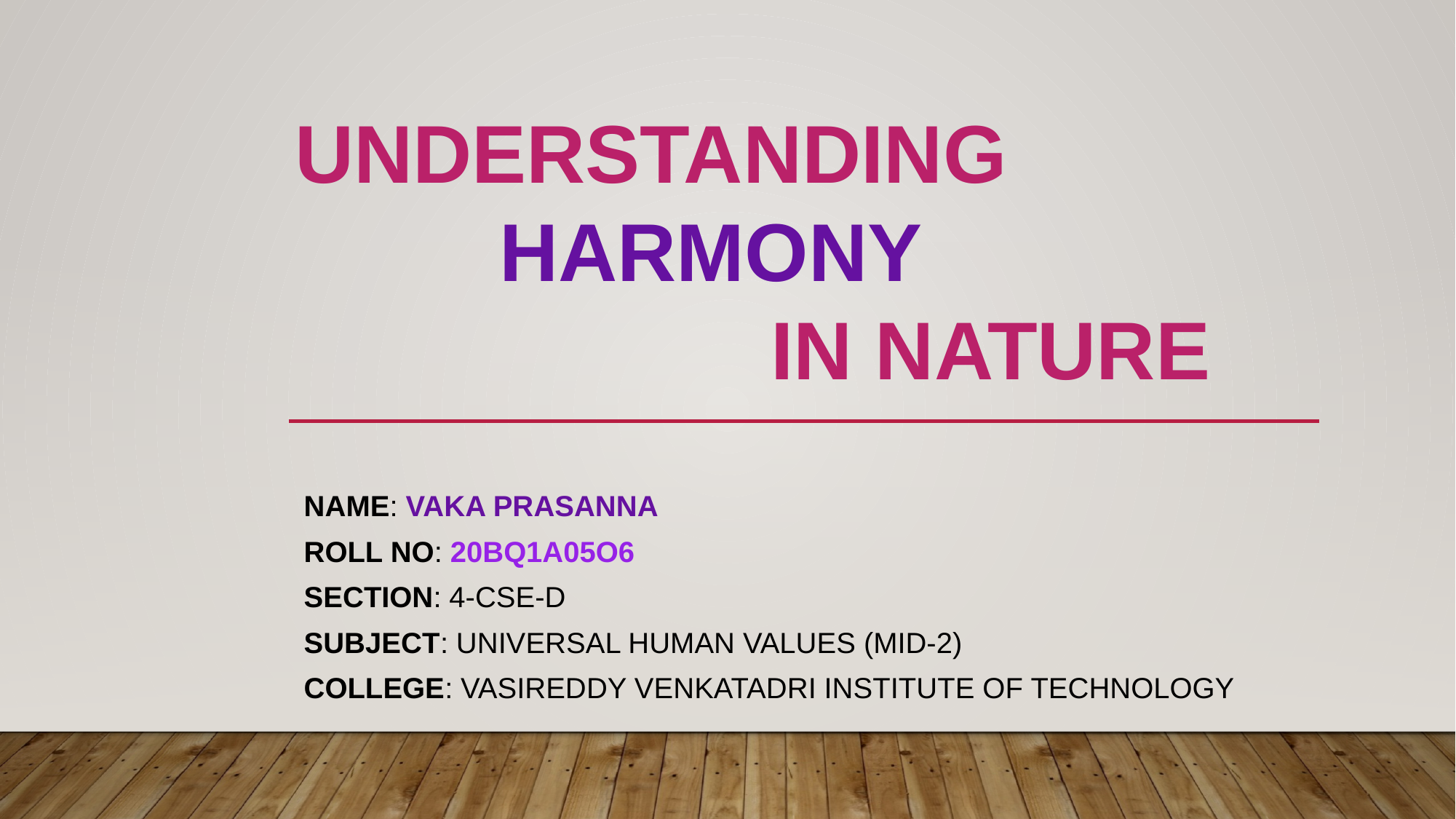

UNDERSTANDING
         HARMONY
                     IN NATURE
Name: Vaka Prasanna
Roll No: 20BQ1A05O6
Section: 4-CSE-D
Subject: UNIVERSAL HUMAN VALUES (Mid-2)
College: vasireddy Venkatadri institute of technology